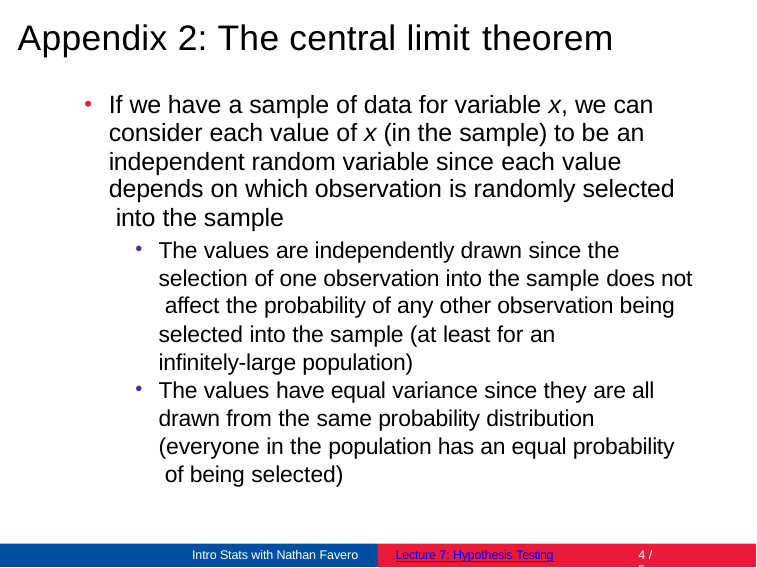

# Appendix 2: The central limit theorem
If we have a sample of data for variable x, we can  consider each value of x (in the sample) to be an  independent random variable since each value  depends on which observation is randomly selected  into the sample
The values are independently drawn since the  selection of one observation into the sample does not  affect the probability of any other observation being  selected into the sample (at least for an
infinitely-large population)
The values have equal variance since they are all  drawn from the same probability distribution  (everyone in the population has an equal probability  of being selected)

Intro Stats with Nathan Favero
Lecture 7: Hypothesis Testing
4 / 5